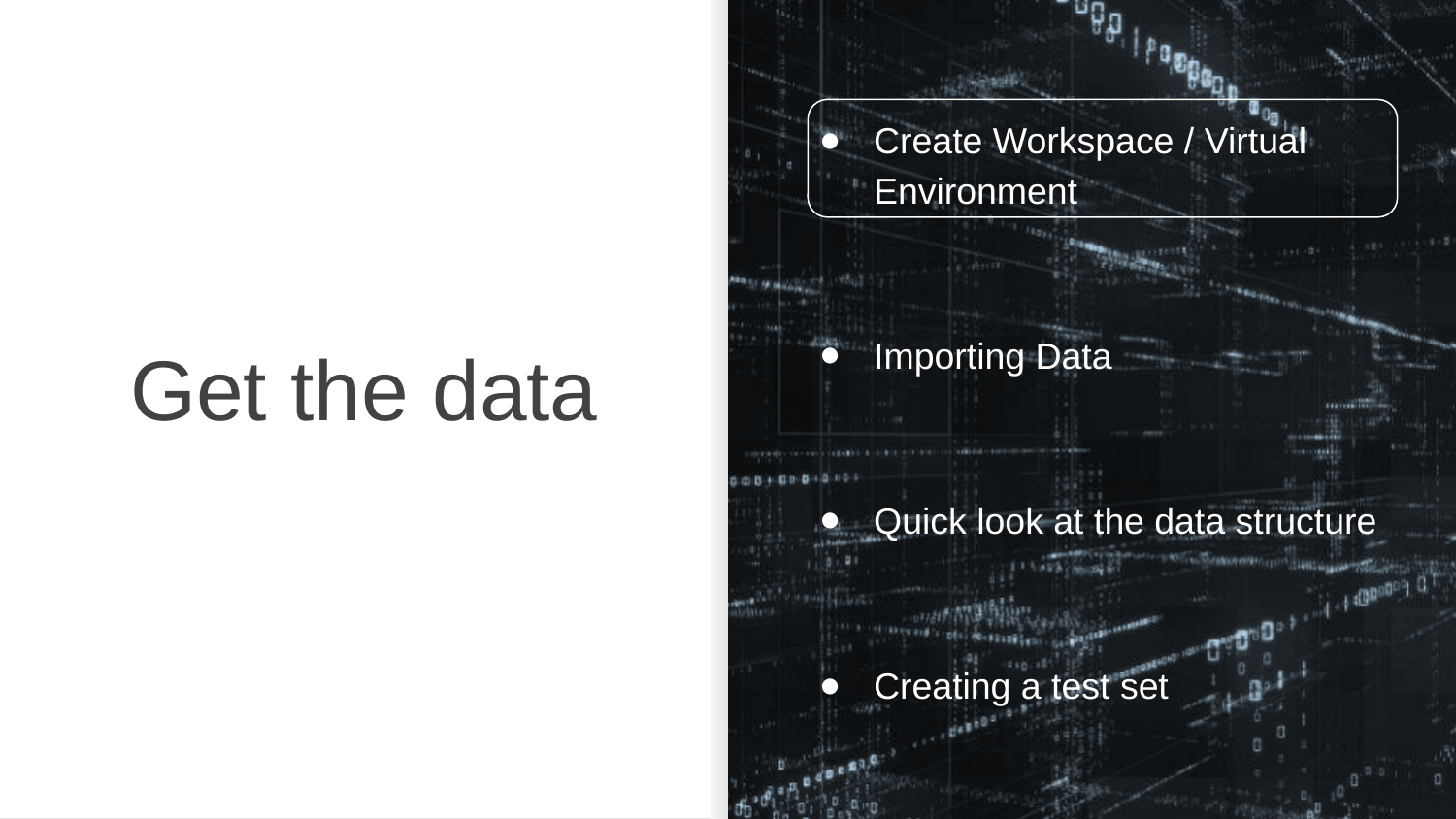

Create Workspace / Virtual Environment

Importing Data

Quick look at the data structure

Creating a test set

# Get the data